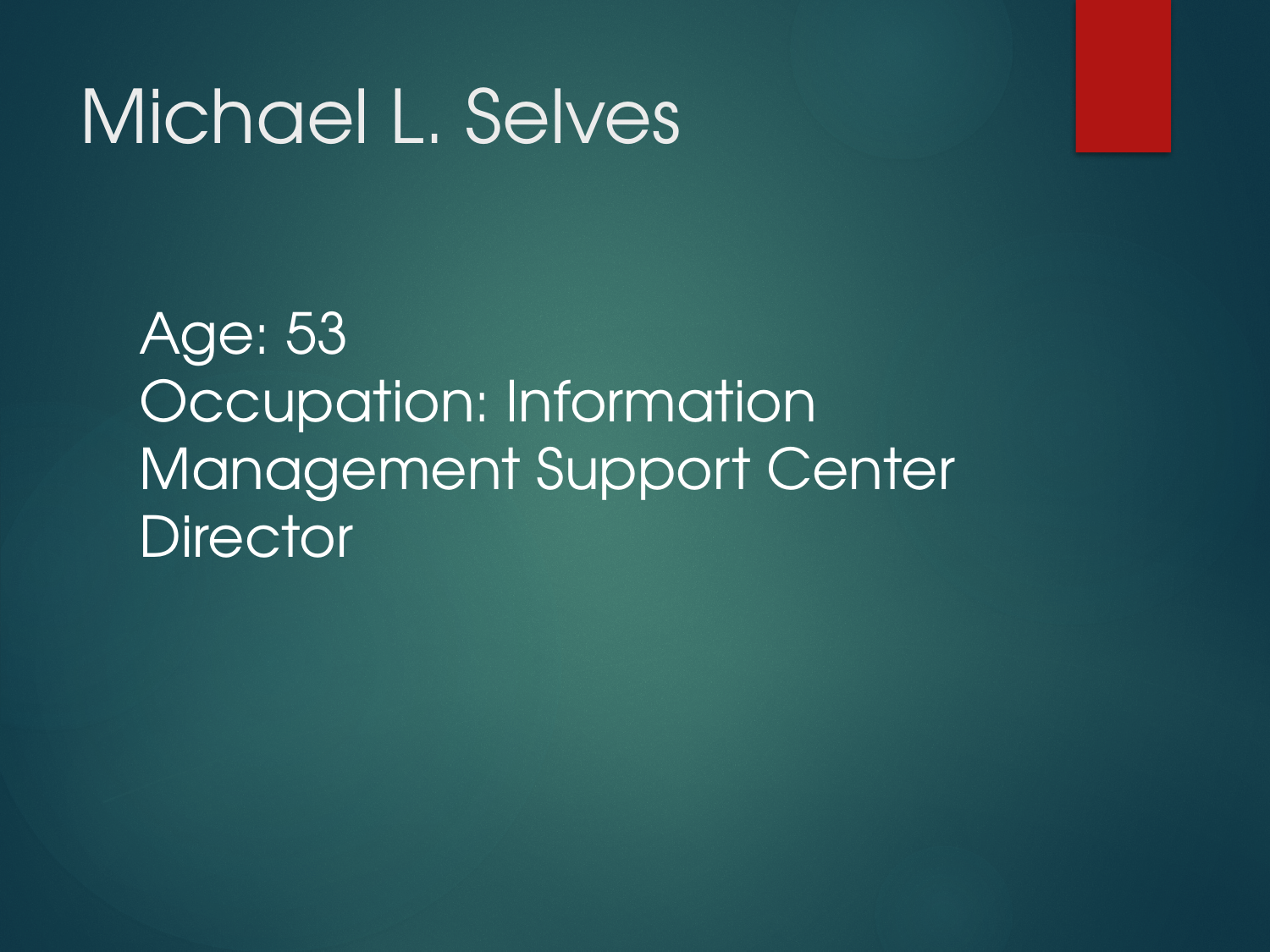

# Michael L. Selves

Age: 53
Occupation: Information Management Support Center Director